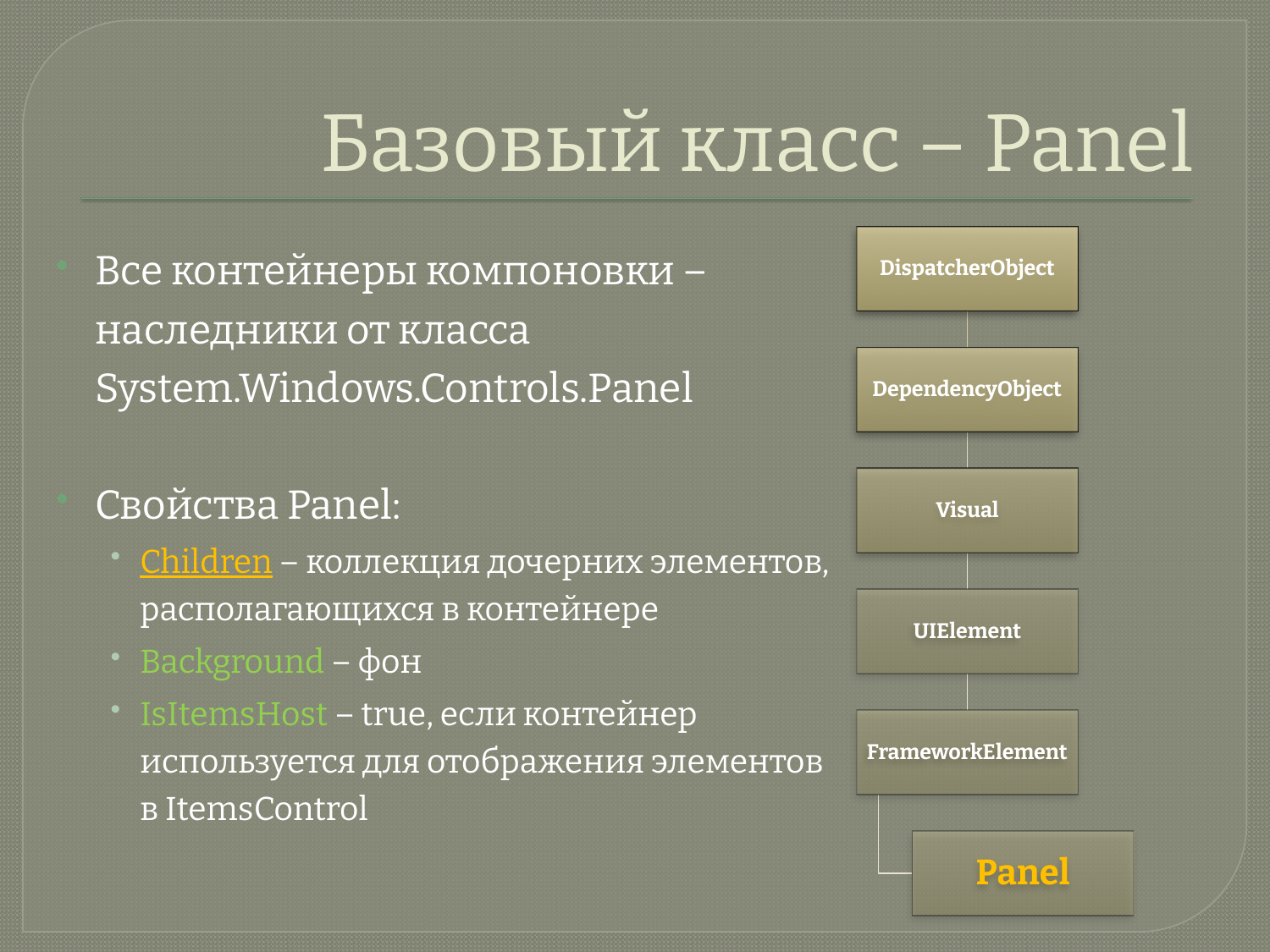

# Базовый класс – Panel
DispatcherObject
DependencyObject
Visual
UIElement
FrameworkElement
Panel
Все контейнеры компоновки – наследники от класса System.Windows.Controls.Panel

Свойства Panel:
Children – коллекция дочерних элементов, располагающихся в контейнере
Background – фон
IsItemsHost – true, если контейнер используется для отображения элементов в ItemsControl